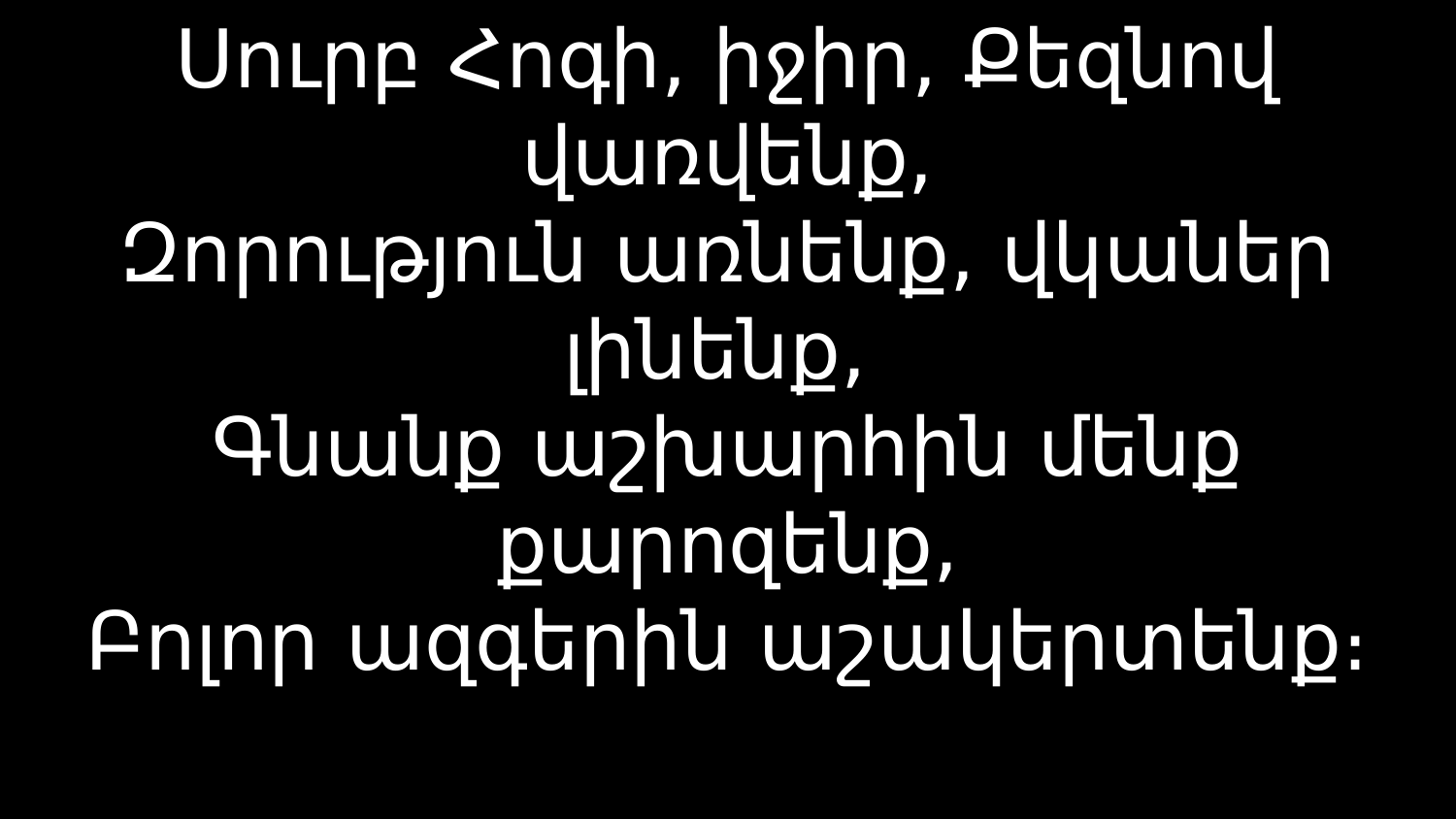

# Սուրբ Հոգի, իջիր, Քեզնով վառվենք, Զորություն առնենք, վկաներ լինենք, Գնանք աշխարհին մենք քարոզենք, Բոլոր ազգերին աշակերտենք։